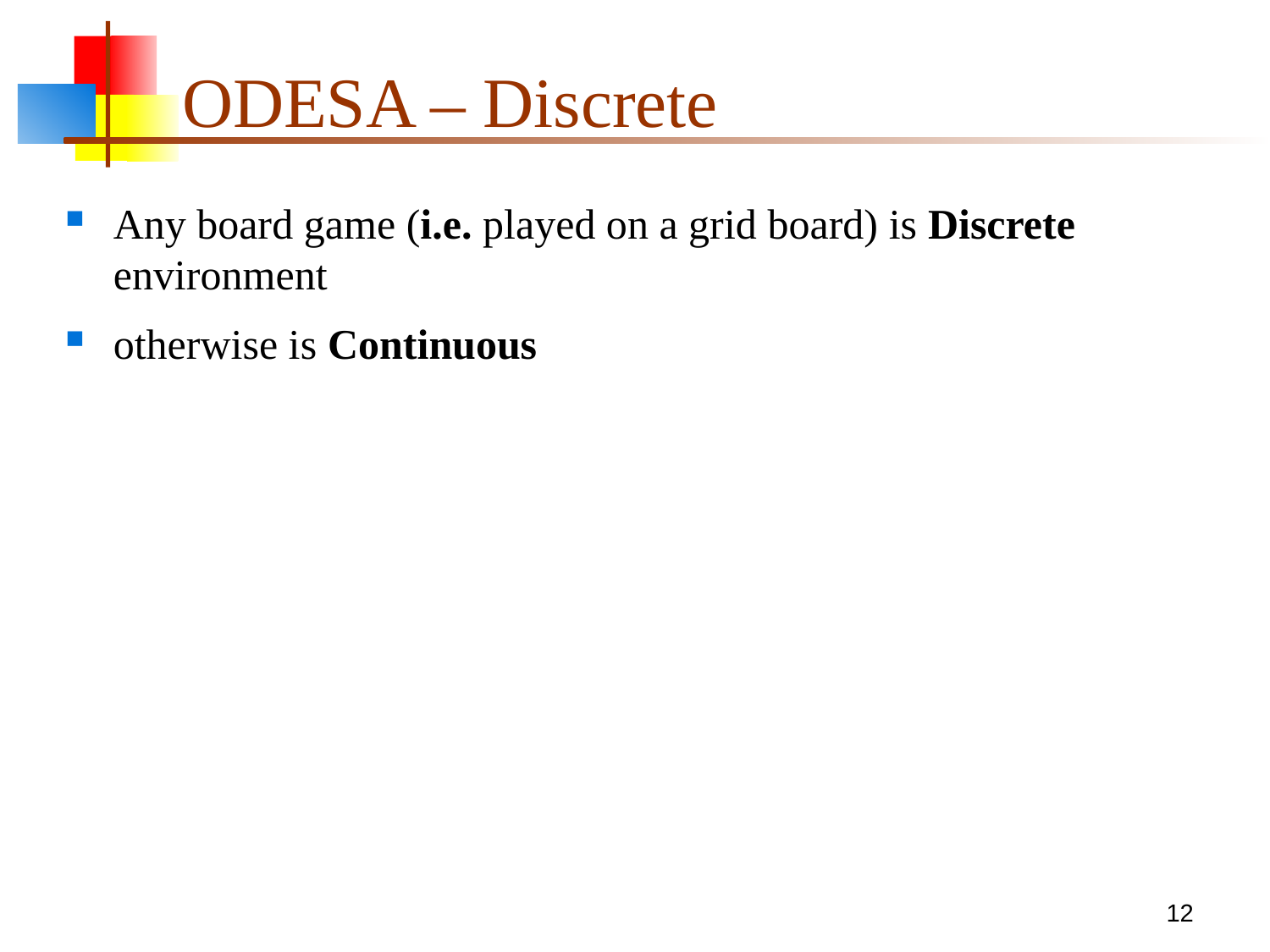

# ODESA – Discrete
Any board game (i.e. played on a grid board) is Discrete environment

otherwise is Continuous
12